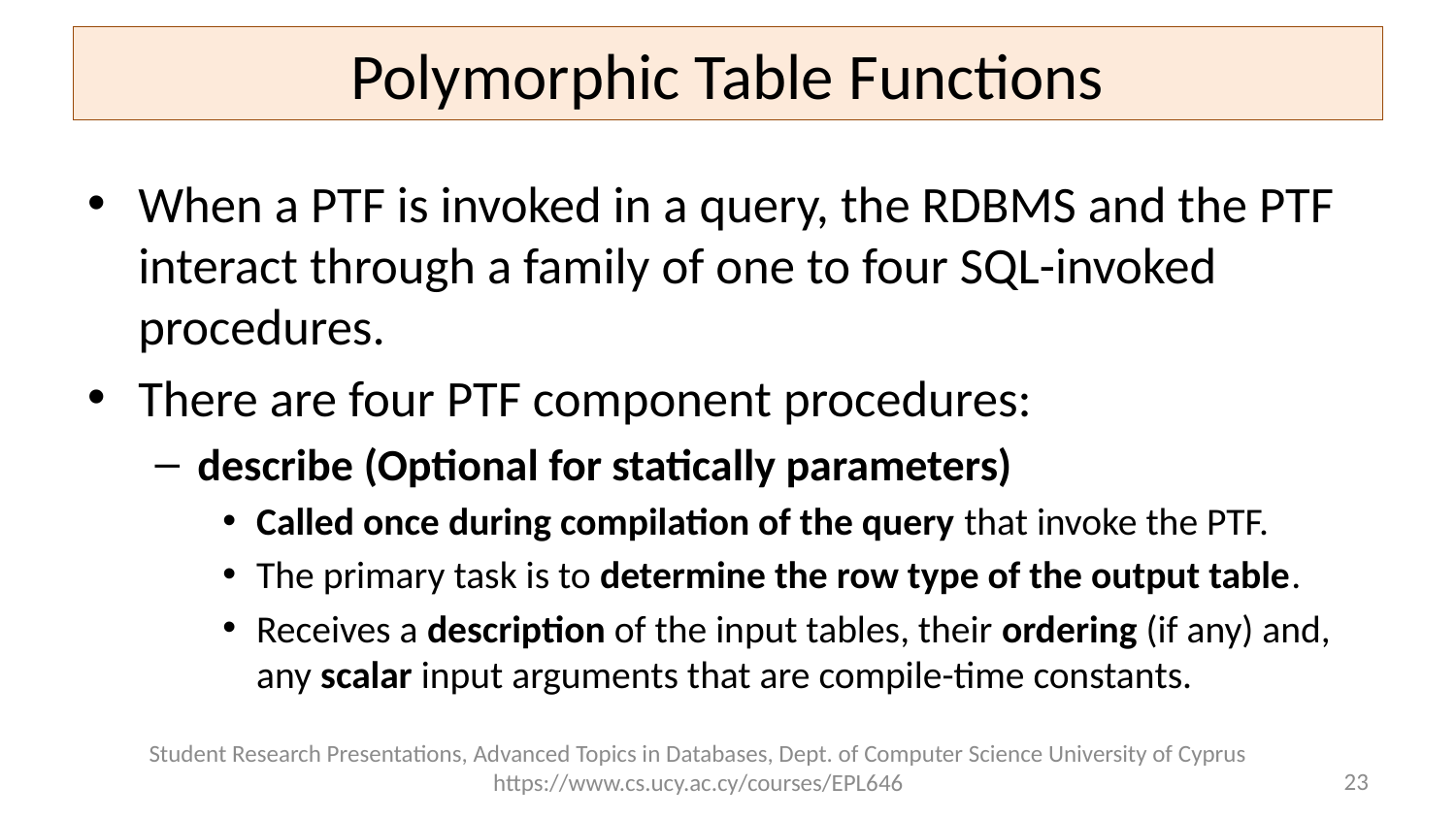

# Polymorphic Table Functions
When a PTF is invoked in a query, the RDBMS and the PTF interact through a family of one to four SQL-invoked procedures.
There are four PTF component procedures:
describe (Optional for statically parameters)
Called once during compilation of the query that invoke the PTF.
The primary task is to determine the row type of the output table.
Receives a description of the input tables, their ordering (if any) and, any scalar input arguments that are compile-time constants.
Student Research Presentations, Advanced Topics in Databases, Dept. of Computer Science University of Cyprus https://www.cs.ucy.ac.cy/courses/EPL646
23